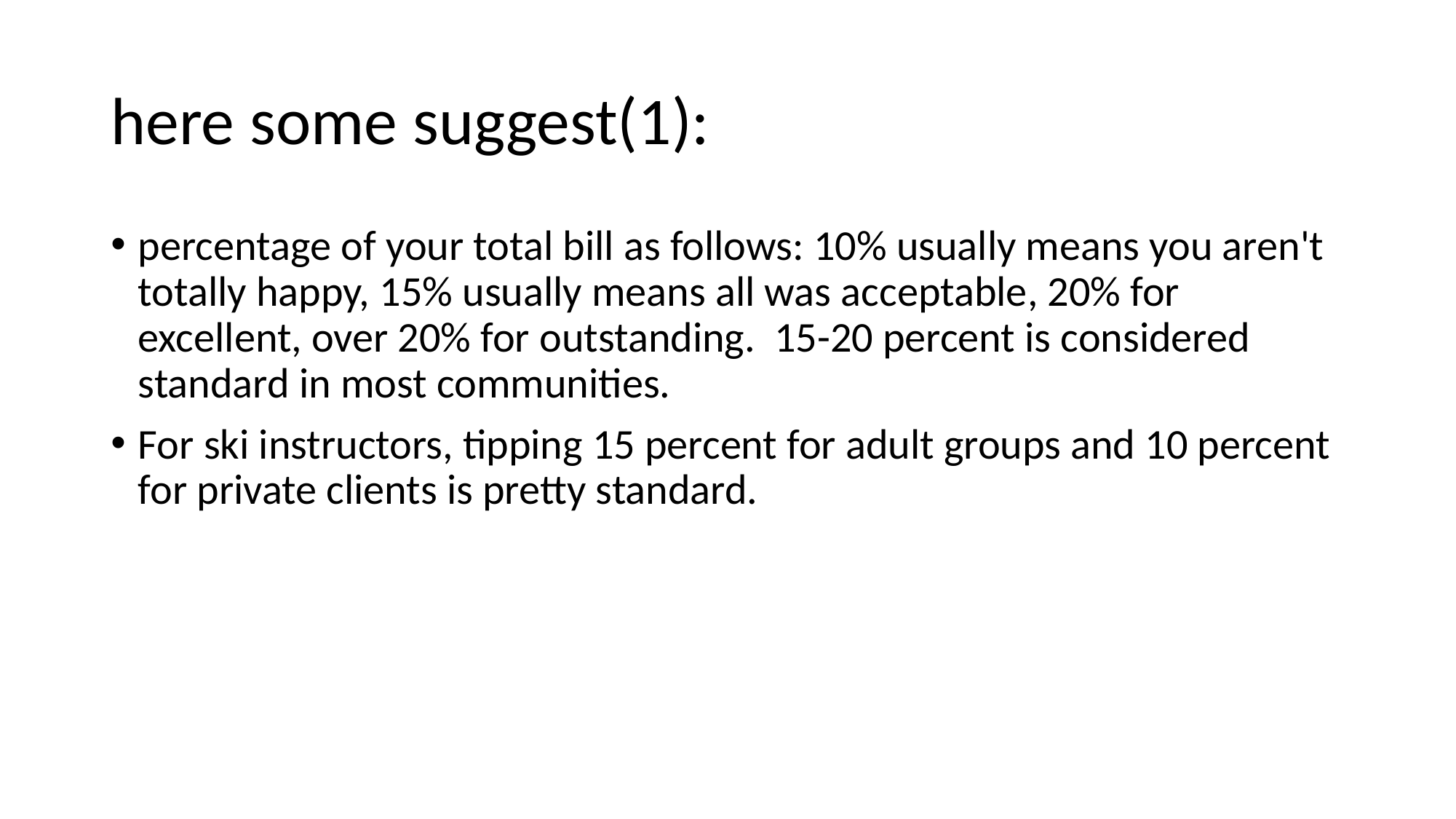

# here some suggest(1):
percentage of your total bill as follows: 10% usually means you aren't totally happy, 15% usually means all was acceptable, 20% for excellent, over 20% for outstanding.  15-20 percent is considered standard in most communities.
For ski instructors, tipping 15 percent for adult groups and 10 percent for private clients is pretty standard.